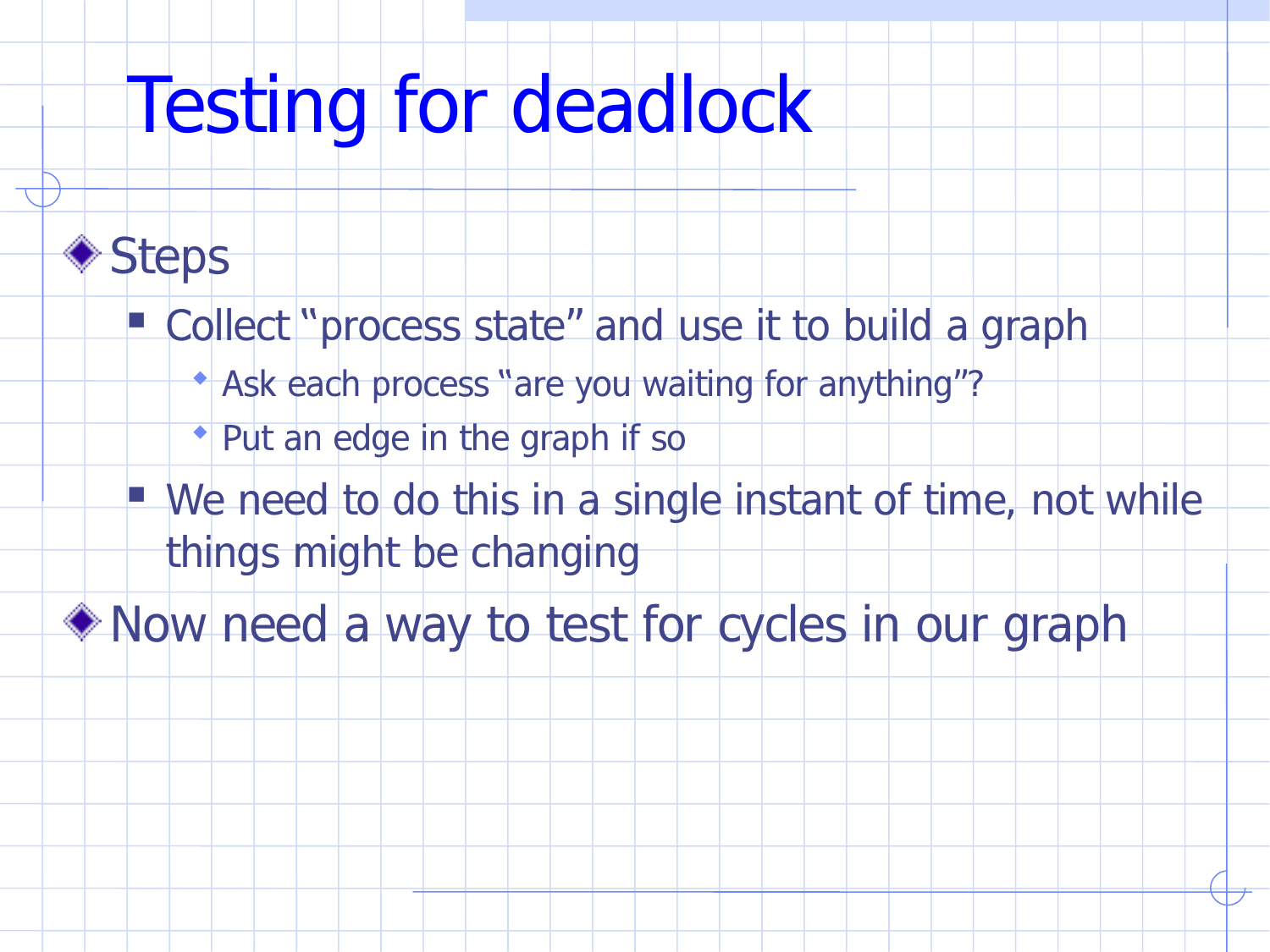

# Testing for deadlock
Steps
Collect “process state” and use it to build a graph
Ask each process “are you waiting for anything”?
Put an edge in the graph if so
We need to do this in a single instant of time, not while things might be changing
Now need a way to test for cycles in our graph